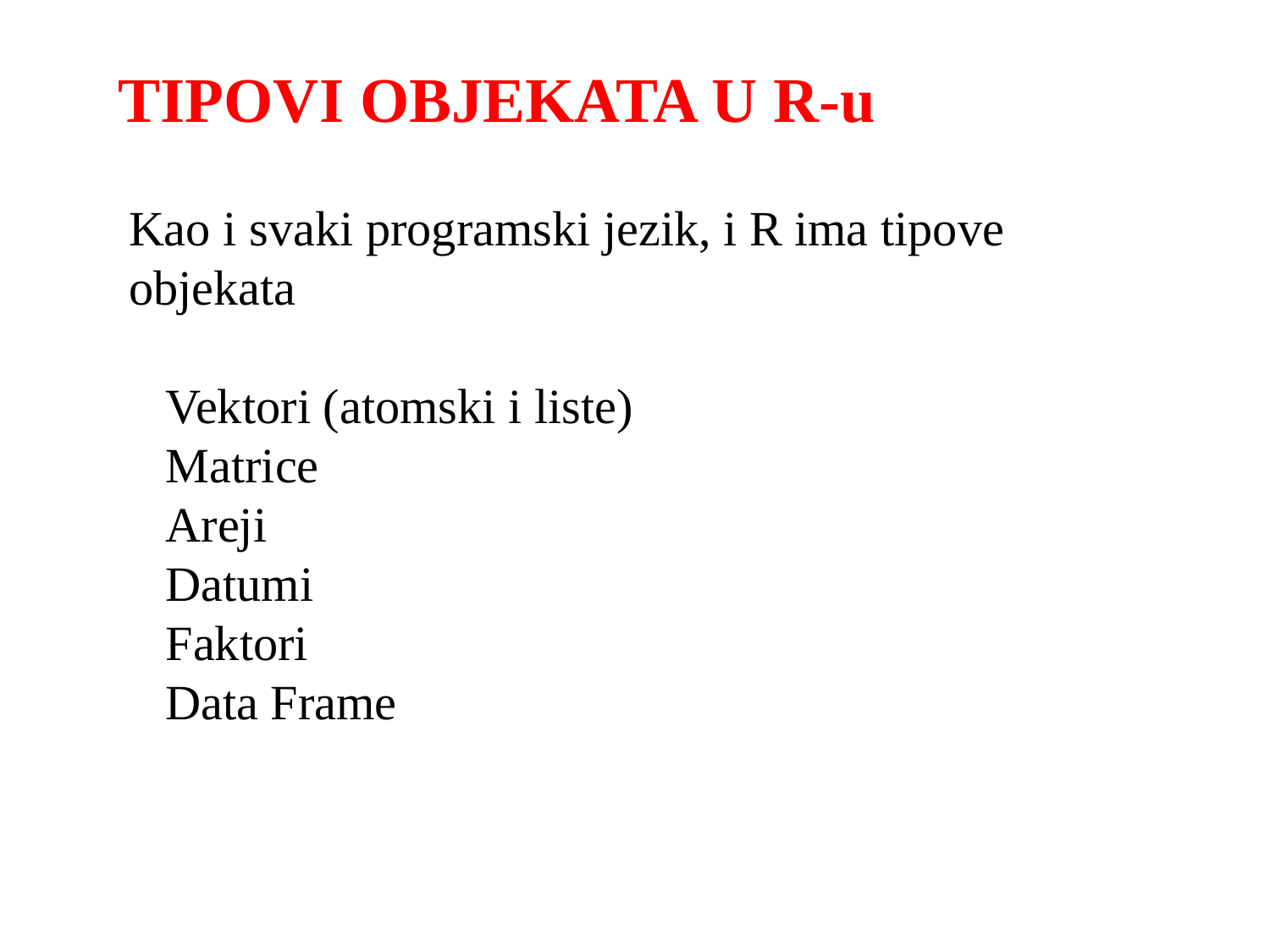

TIPOVI OBJEKATA U R-u
Kao i svaki programski jezik, i R ima tipove objekata

   Vektori (atomski i liste)
   Matrice
   Areji
   Datumi
   Faktori
   Data Frame